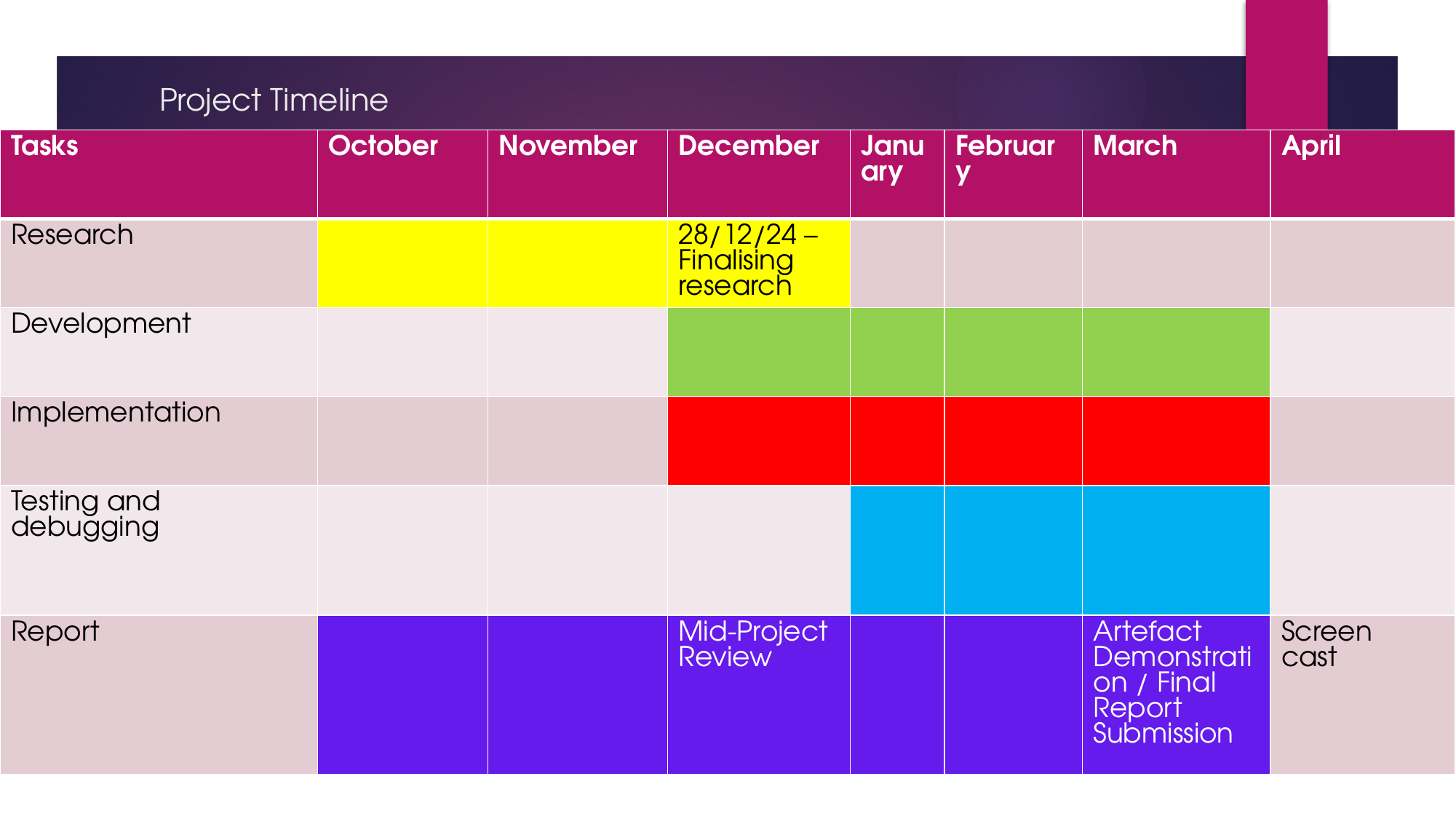

# Project Timeline
| Tasks | October | November | December | January | February | March | April |
| --- | --- | --- | --- | --- | --- | --- | --- |
| Research |  |  | 28/12/24 – Finalising research |  |  |  |  |
| Development |  |  |  |  |  |  |  |
| Implementation |  |  |  |  |  |  |  |
| Testing and debugging |  |  |  |  |  |  |  |
| Report |  |  | Mid-Project Review |  |  | Artefact Demonstration / Final Report Submission | Screen cast |